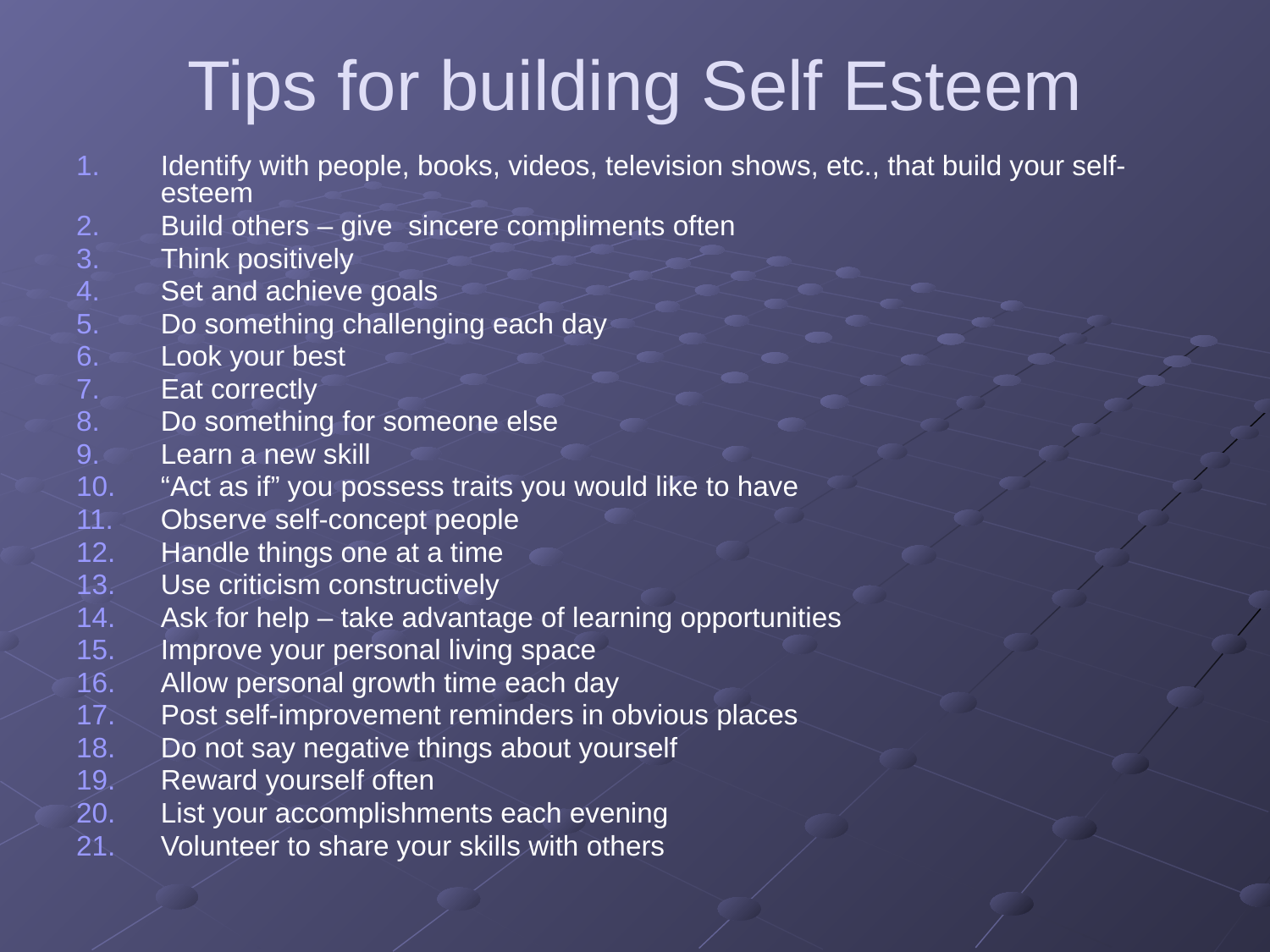

# Tips for building Self Esteem
Identify with people, books, videos, television shows, etc., that build your self-esteem
Build others – give  sincere compliments often
Think positively
Set and achieve goals
Do something challenging each day
Look your best
Eat correctly
Do something for someone else
Learn a new skill
“Act as if” you possess traits you would like to have
Observe self-concept people
Handle things one at a time
Use criticism constructively
Ask for help – take advantage of learning opportunities
Improve your personal living space
Allow personal growth time each day
Post self-improvement reminders in obvious places
Do not say negative things about yourself
Reward yourself often
List your accomplishments each evening
Volunteer to share your skills with others